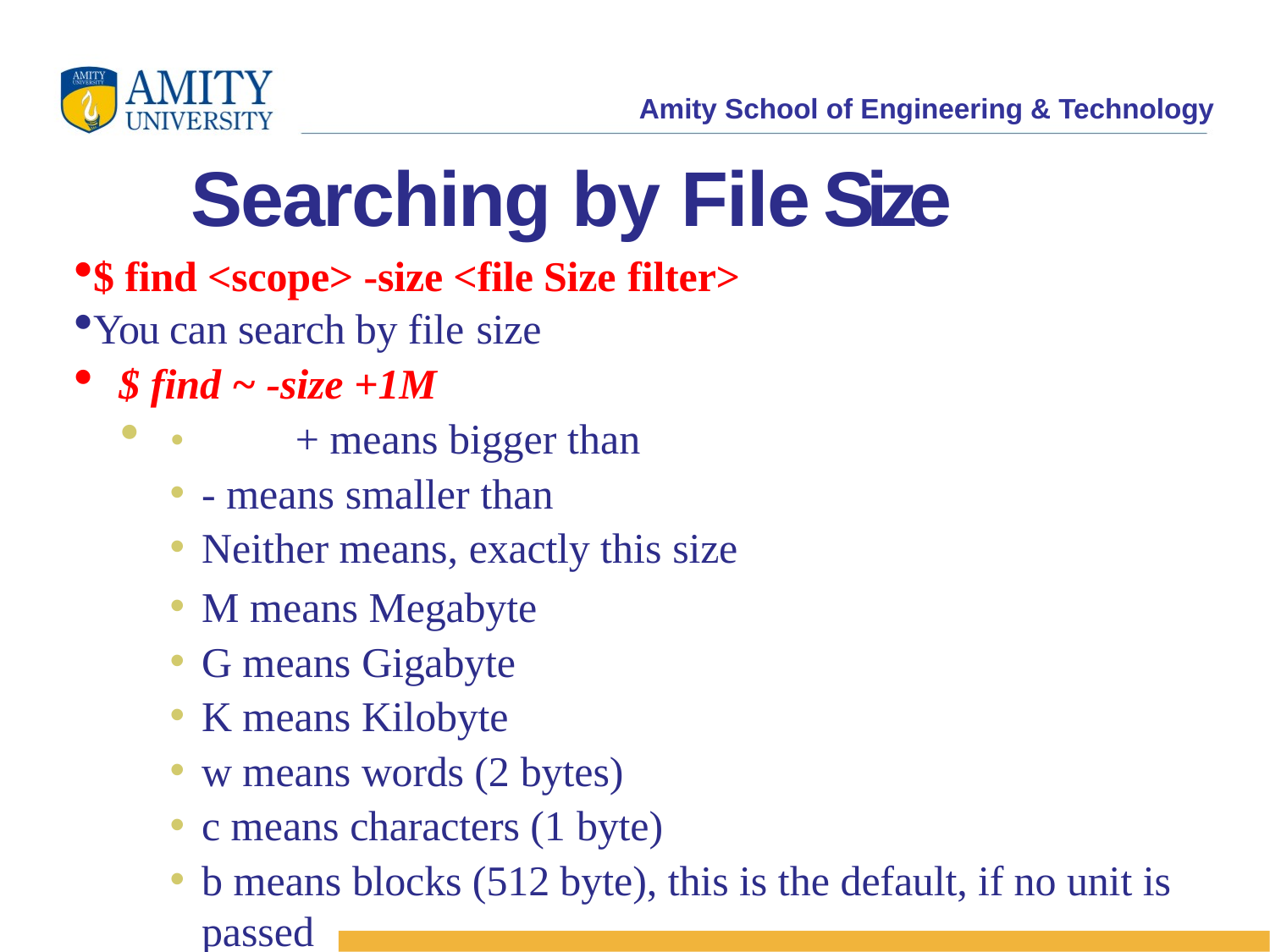

Searching by File Size
$ find <scope> -size <file Size filter>
You can search by file size
$ find ~ -size +1M
•	+ means bigger than
- means smaller than
Neither means, exactly this size
M means Megabyte
G means Gigabyte
K means Kilobyte
w means words (2 bytes)
c means characters (1 byte)
b means blocks (512 byte), this is the default, if no unit is passed